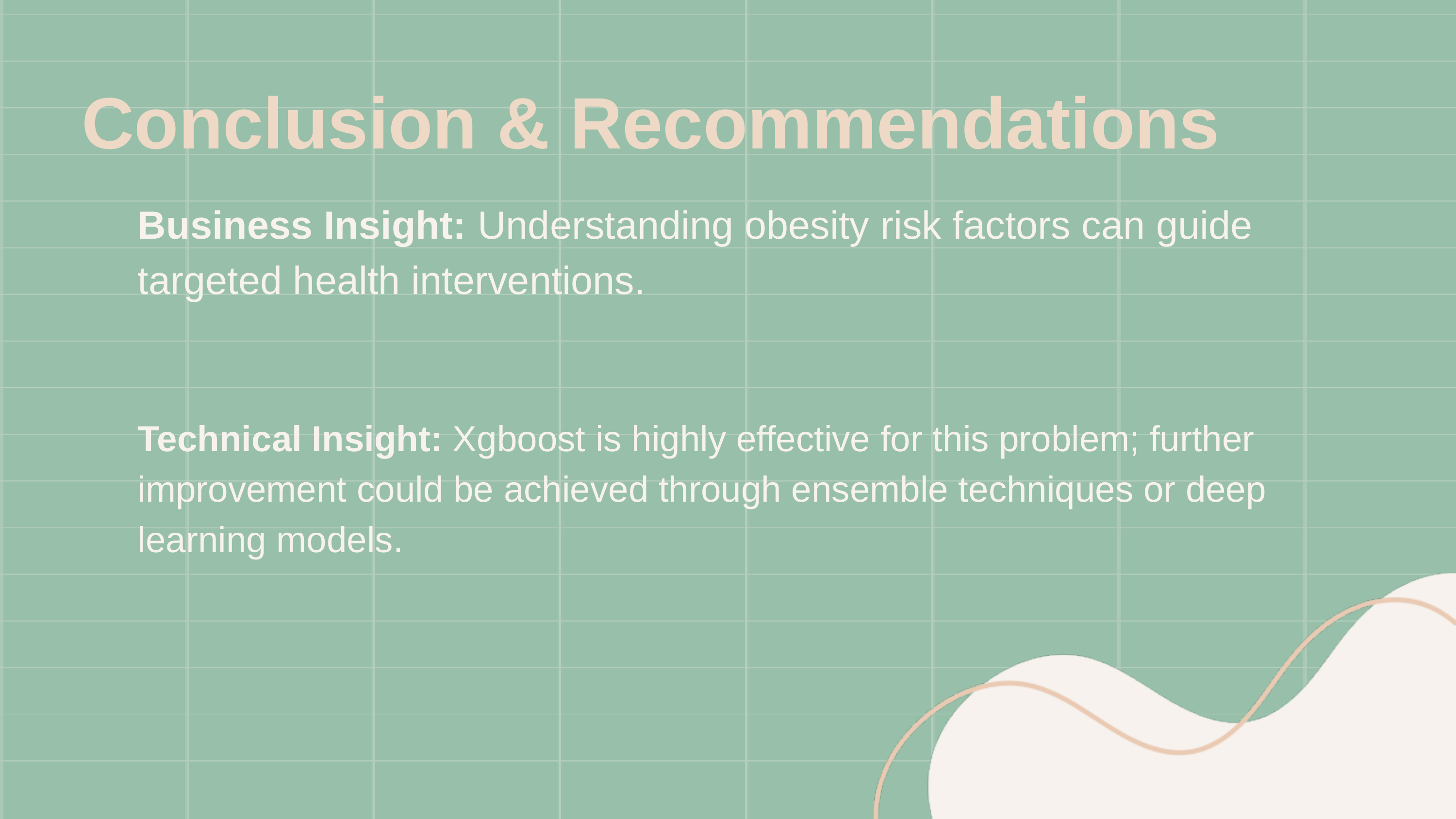

Conclusion & Recommendations
Business Insight: Understanding obesity risk factors can guide targeted health interventions.

Technical Insight: Xgboost is highly effective for this problem; further improvement could be achieved through ensemble techniques or deep learning models.